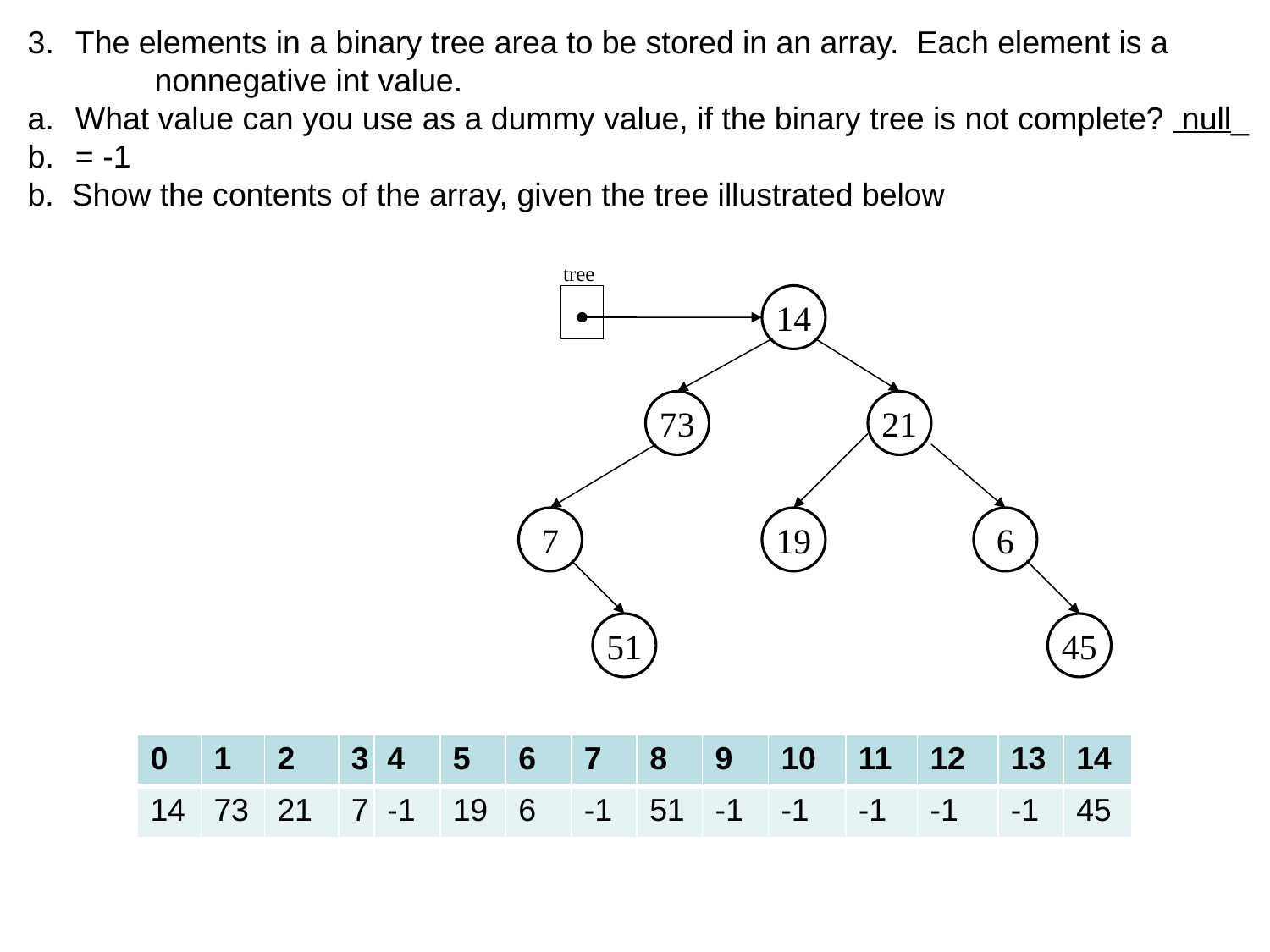

The elements in a binary tree area to be stored in an array.  Each element is a
nonnegative int value.
What value can you use as a dummy value, if the binary tree is not complete?  null_
= -1
b.  Show the contents of the array, given the tree illustrated below
tree

14

73
21

7
19
6

51
45
| 0 | 1 | 2 | 3 | 4 | 5 | 6 | 7 | 8 | 9 | 10 | 11 | 12 | 13 | 14 |
| --- | --- | --- | --- | --- | --- | --- | --- | --- | --- | --- | --- | --- | --- | --- |
| 14 | 73 | 21 | 7 | -1 | 19 | 6 | -1 | 51 | -1 | -1 | -1 | -1 | -1 | 45 |